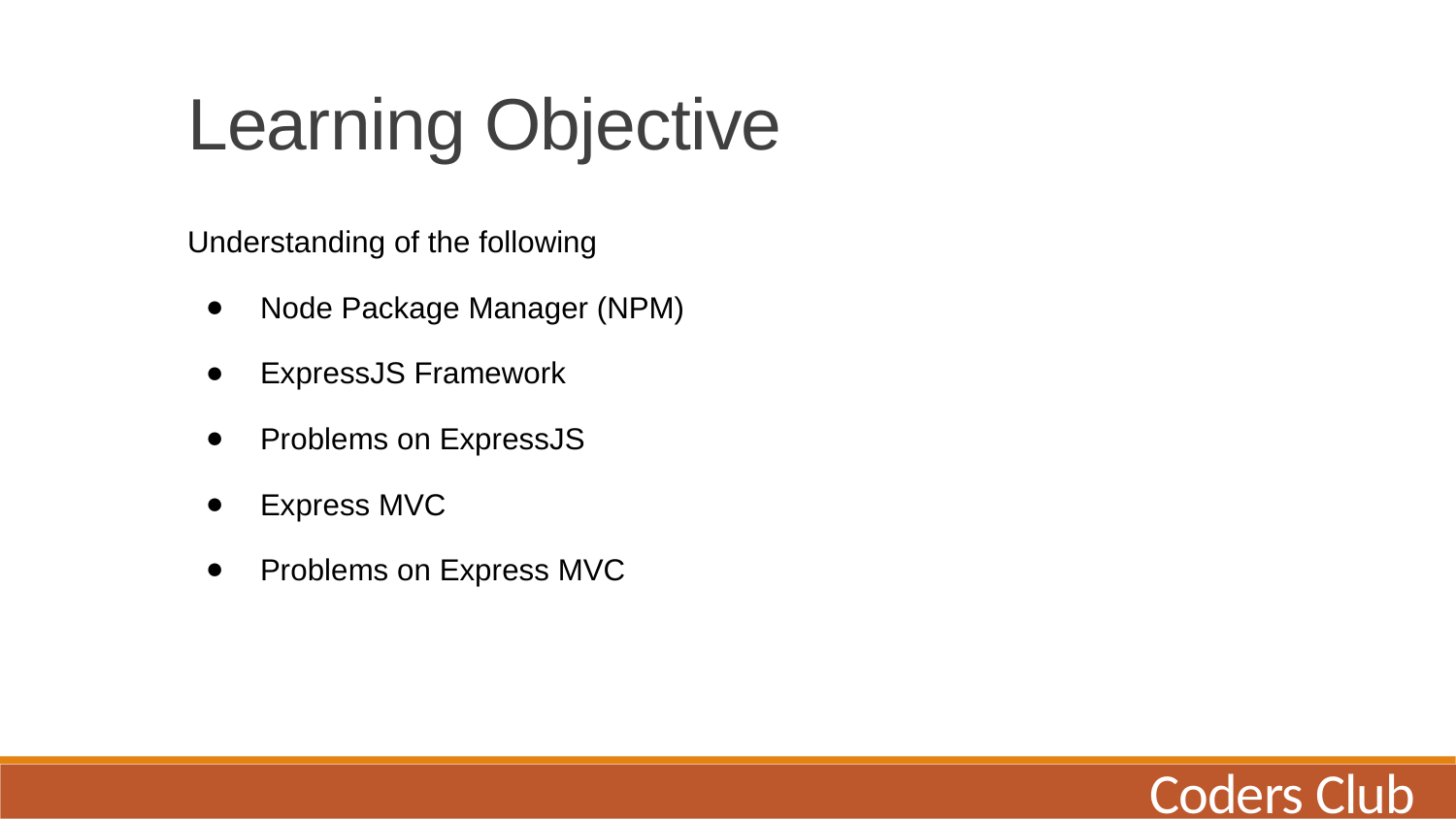

Learning Objective
Understanding of the following
Node Package Manager (NPM)
ExpressJS Framework
Problems on ExpressJS
Express MVC
Problems on Express MVC
Coders Club